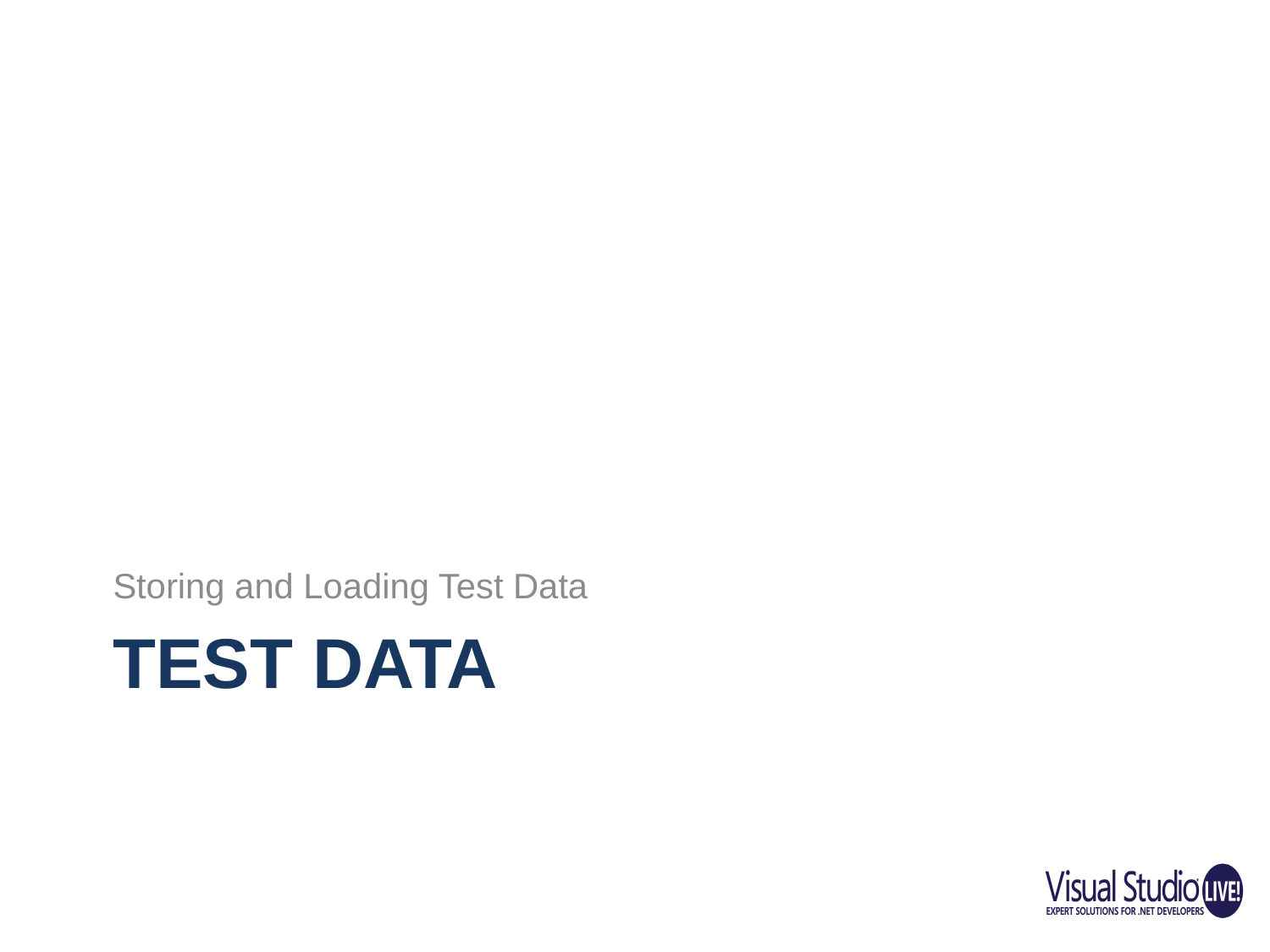

Storing and Loading Test Data
# Test Data